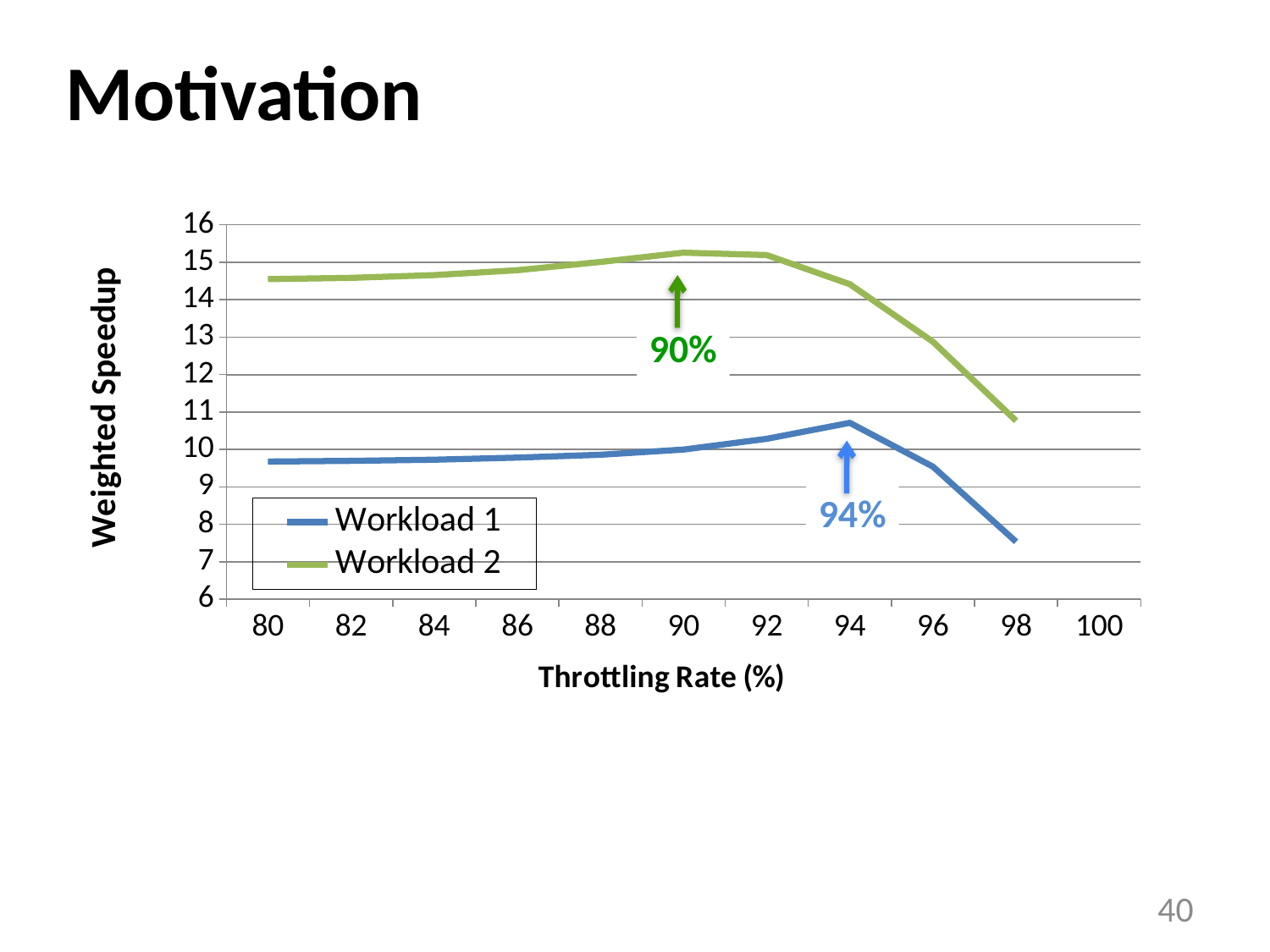

# Motivation

### Chart

| Category |  |  |
|---|---|---|
| 80.0 | 9.678328330999998 | 14.55018911 |
| 82.0 | 9.696207224 | 14.58369028 |
| 84.0 | 9.72729136399999 | 14.65647526 |
| 86.0 | 9.782940339 | 14.78720767 |
| 88.0 | 9.860689585 | 15.00762109 |
| 90.0 | 9.998728273 | 15.25560971 |
| 92.0 | 10.2860245 | 15.19274823 |
| 94.0 | 10.71299647 | 14.4138926 |
| 96.0 | 9.542083759 | 12.87677279 |
| 98.0 | 7.536058032 | 10.76846505 |
| 100.0 | None | None |
90%
94%
40